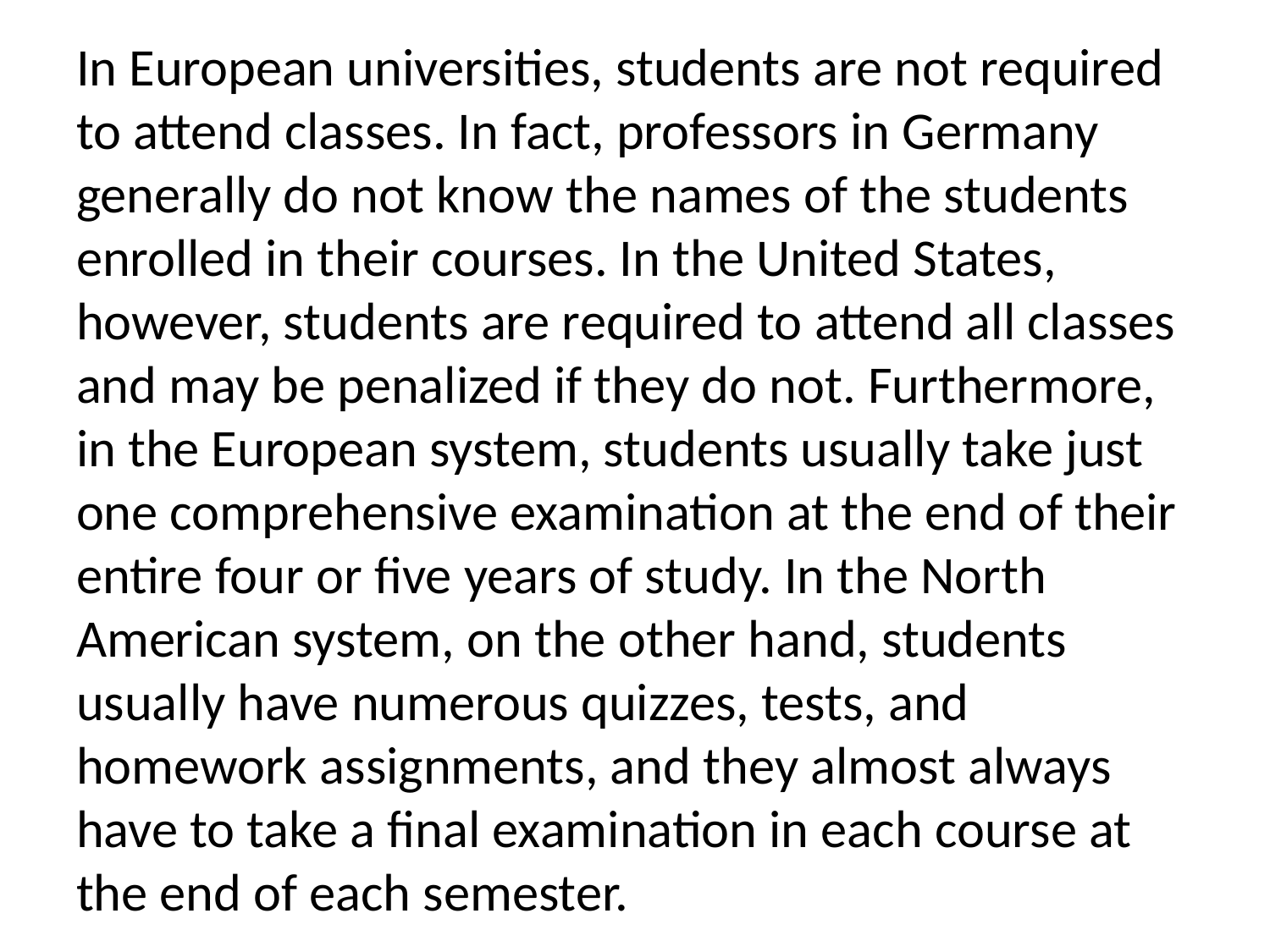

In European universities, students are not required to attend classes. In fact, professors in Germany generally do not know the names of the students enrolled in their courses. In the United States, however, students are required to attend all classes and may be penalized if they do not. Furthermore, in the European system, students usually take just one comprehensive examination at the end of their entire four or five years of study. In the North American system, on the other hand, students usually have numerous quizzes, tests, and homework assignments, and they almost always have to take a final examination in each course at the end of each semester.